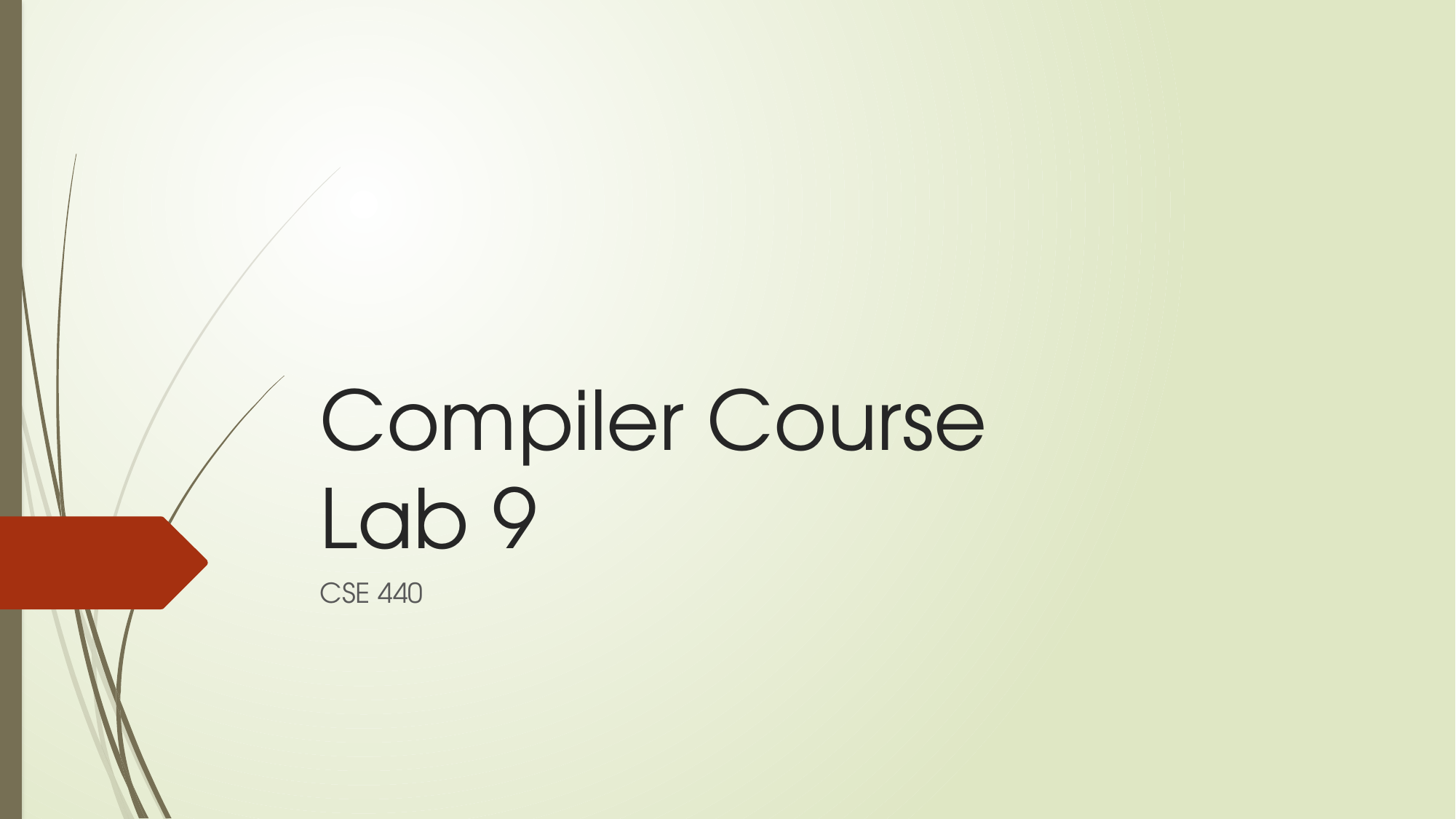

# Compiler Course Lab 9
CSE 440